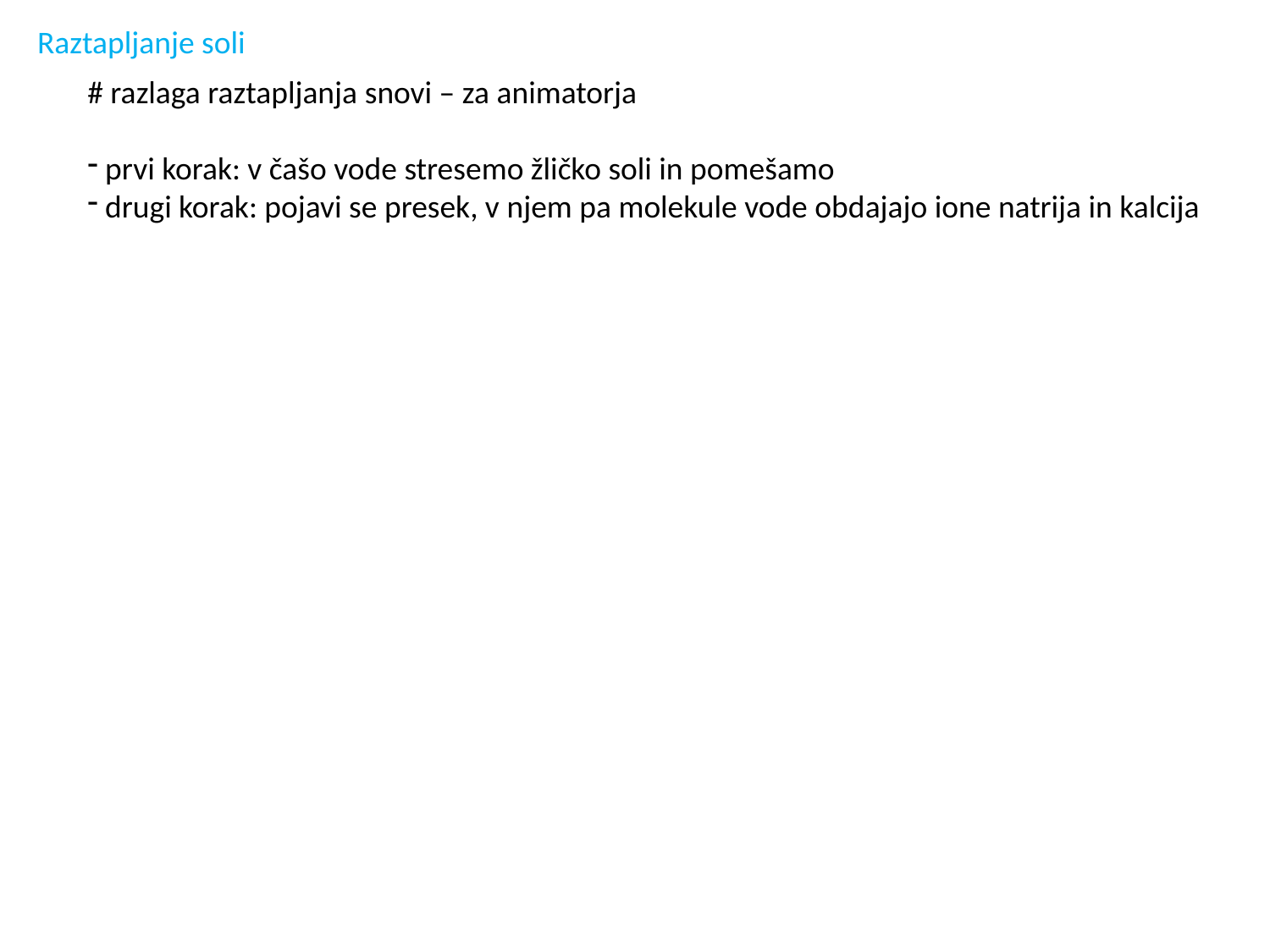

Raztapljanje soli
# razlaga raztapljanja snovi – za animatorja

 prvi korak: v čašo vode stresemo žličko soli in pomešamo
 drugi korak: pojavi se presek, v njem pa molekule vode obdajajo ione natrija in kalcija